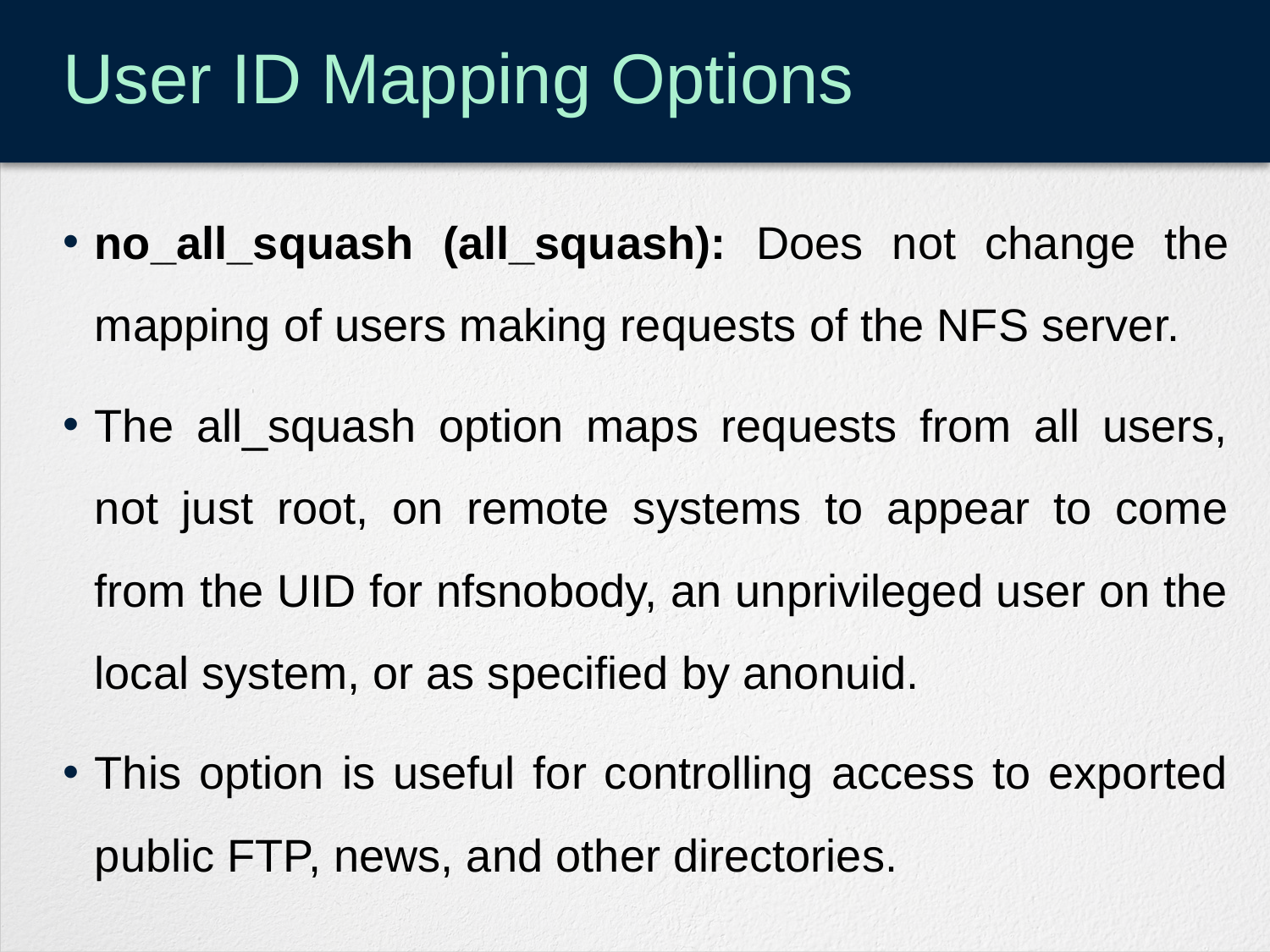

# User ID Mapping Options
no_all_squash (all_squash): Does not change the mapping of users making requests of the NFS server.
The all_squash option maps requests from all users, not just root, on remote systems to appear to come from the UID for nfsnobody, an unprivileged user on the local system, or as specified by anonuid.
This option is useful for controlling access to exported public FTP, news, and other directories.